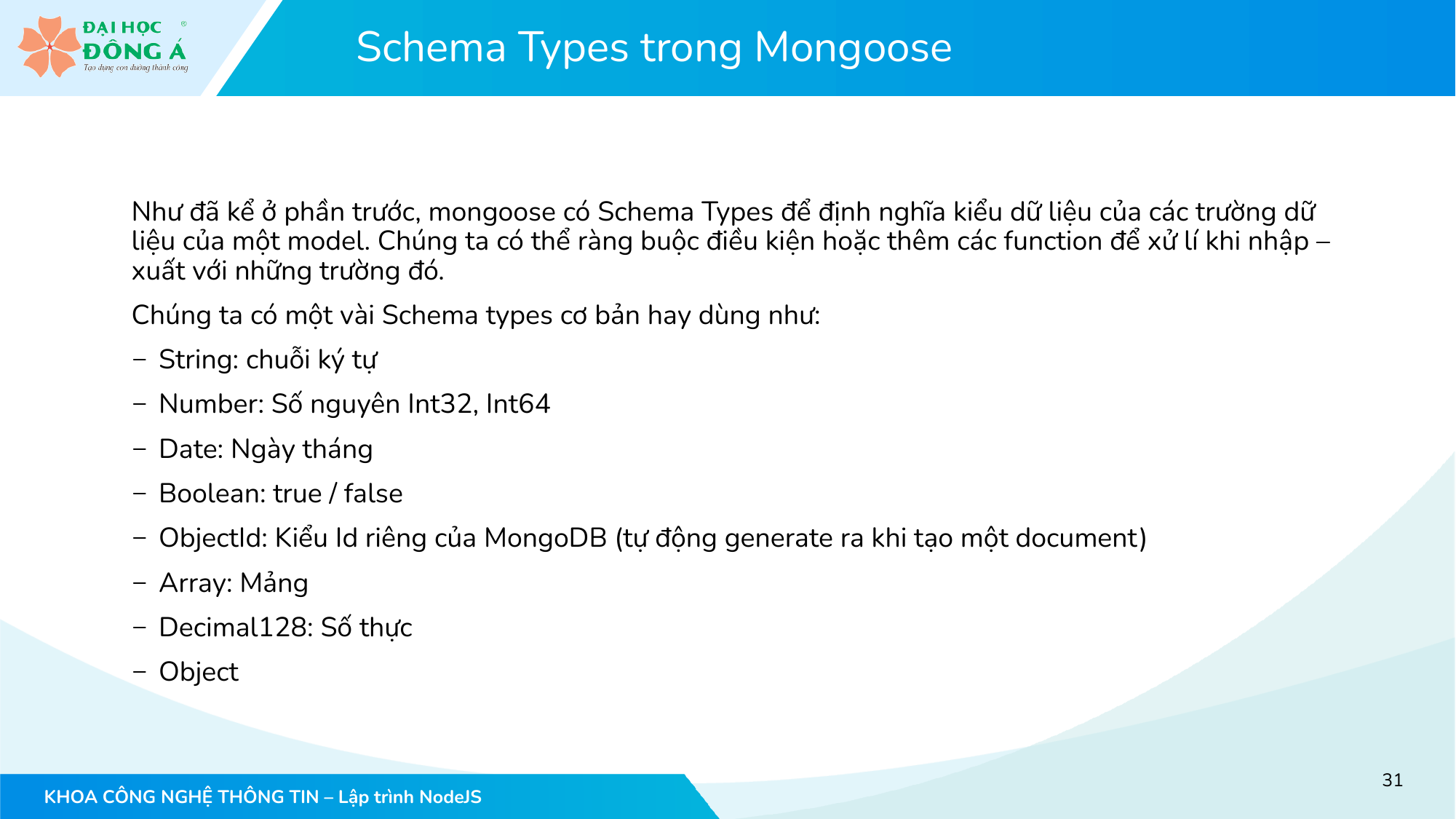

# Schema Types trong Mongoose
Như đã kể ở phần trước, mongoose có Schema Types để định nghĩa kiểu dữ liệu của các trường dữ liệu của một model. Chúng ta có thể ràng buộc điều kiện hoặc thêm các function để xử lí khi nhập – xuất với những trường đó.
Chúng ta có một vài Schema types cơ bản hay dùng như:
String: chuỗi ký tự
Number: Số nguyên Int32, Int64
Date: Ngày tháng
Boolean: true / false
ObjectId: Kiểu Id riêng của MongoDB (tự động generate ra khi tạo một document)
Array: Mảng
Decimal128: Số thực
Object
31
KHOA CÔNG NGHỆ THÔNG TIN – Lập trình NodeJS